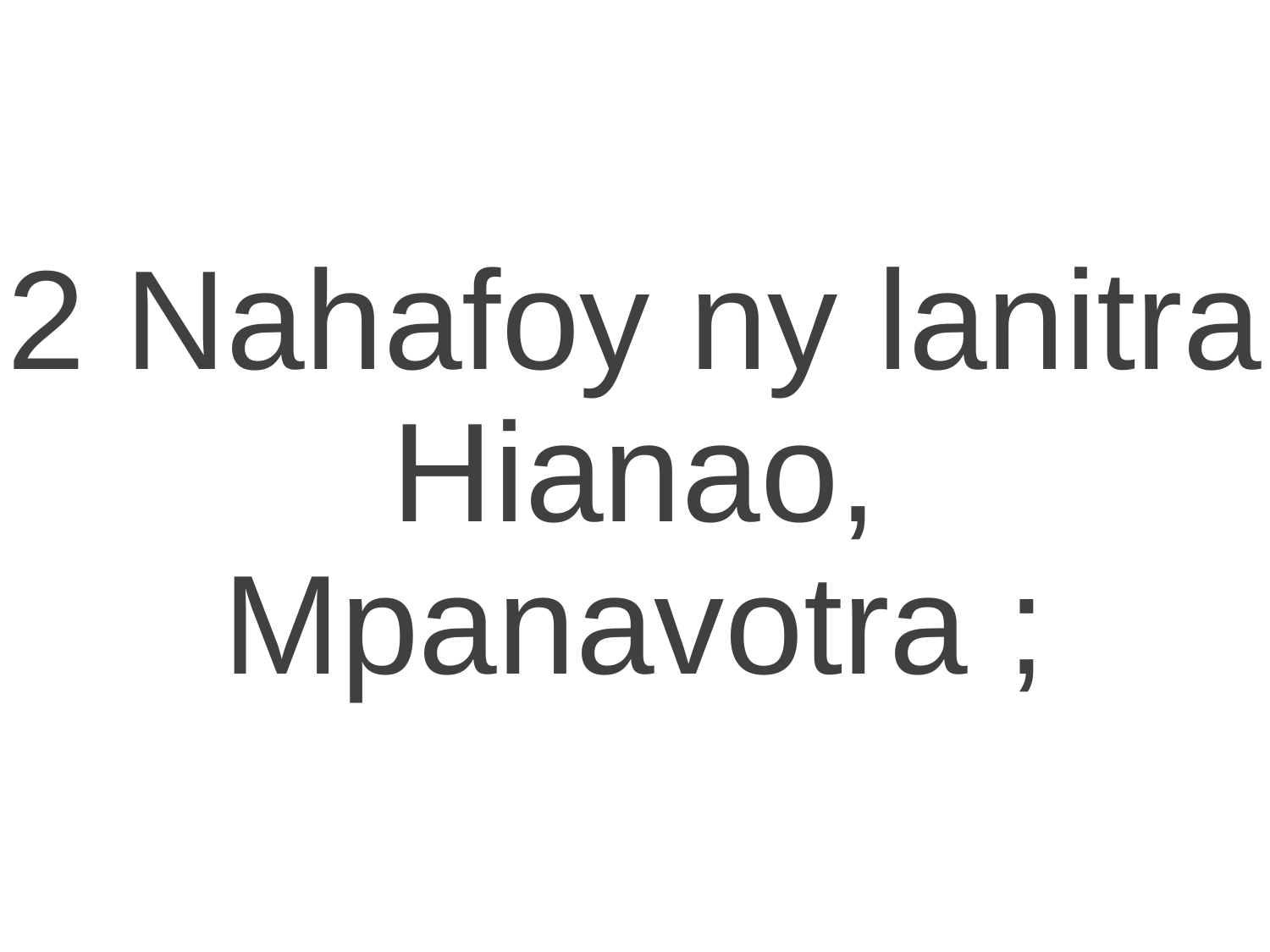

2 Nahafoy ny lanitra
Hianao, Mpanavotra ;